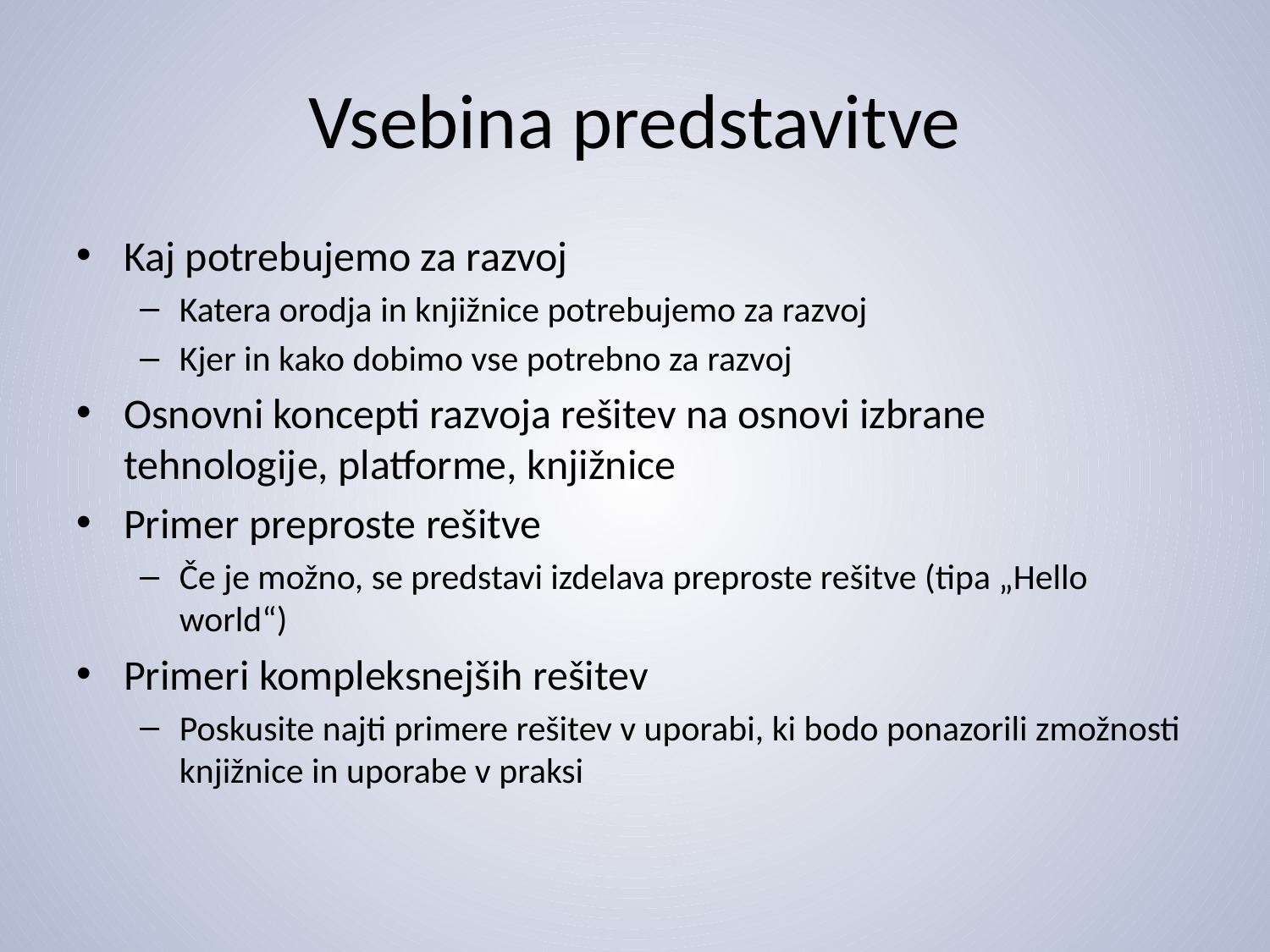

# Vsebina predstavitve
Kaj potrebujemo za razvoj
Katera orodja in knjižnice potrebujemo za razvoj
Kjer in kako dobimo vse potrebno za razvoj
Osnovni koncepti razvoja rešitev na osnovi izbrane tehnologije, platforme, knjižnice
Primer preproste rešitve
Če je možno, se predstavi izdelava preproste rešitve (tipa „Hello world“)
Primeri kompleksnejših rešitev
Poskusite najti primere rešitev v uporabi, ki bodo ponazorili zmožnosti knjižnice in uporabe v praksi